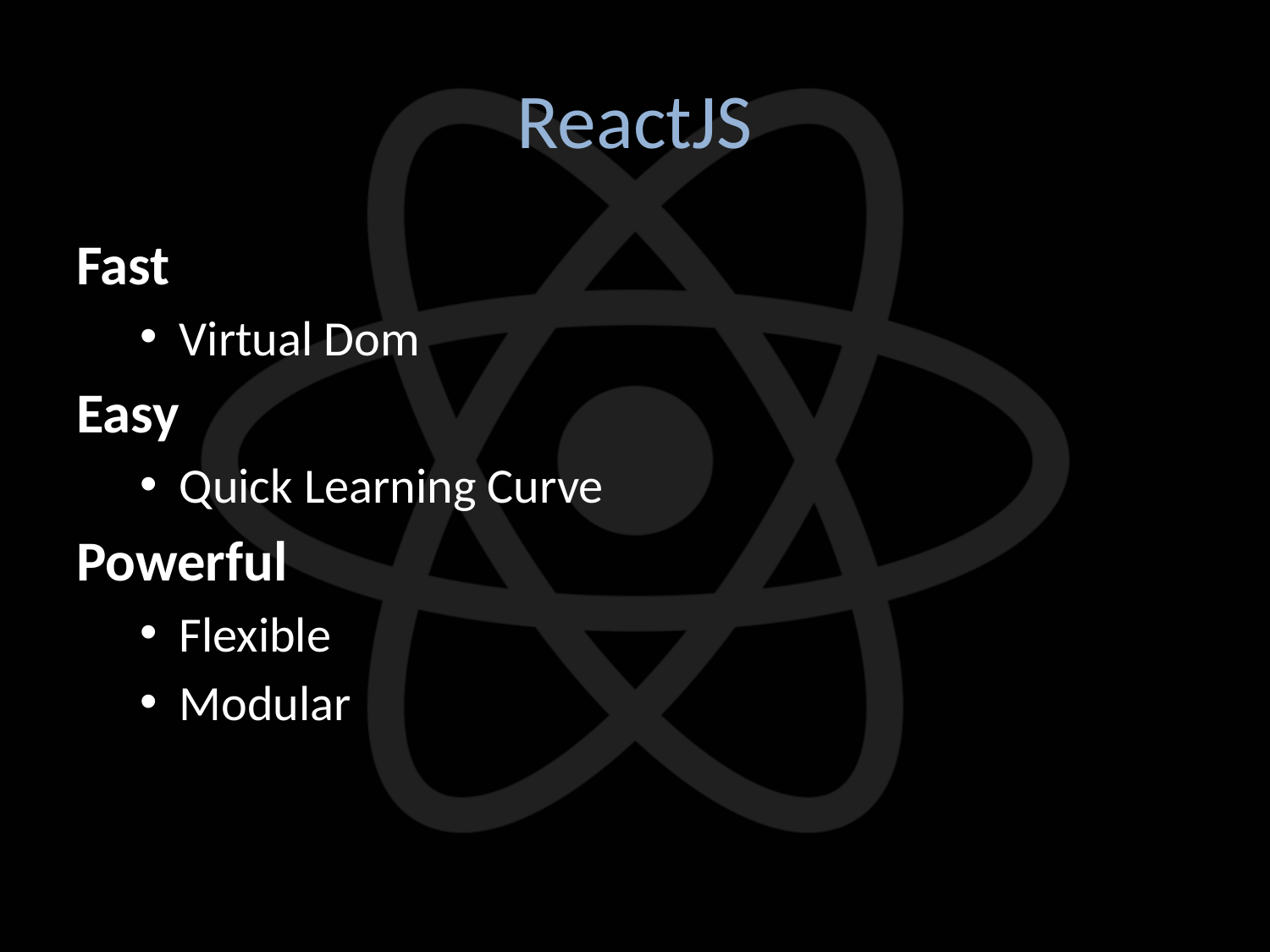

# ReactJS
Fast
Virtual Dom
Easy
Quick Learning Curve
Powerful
Flexible
Modular